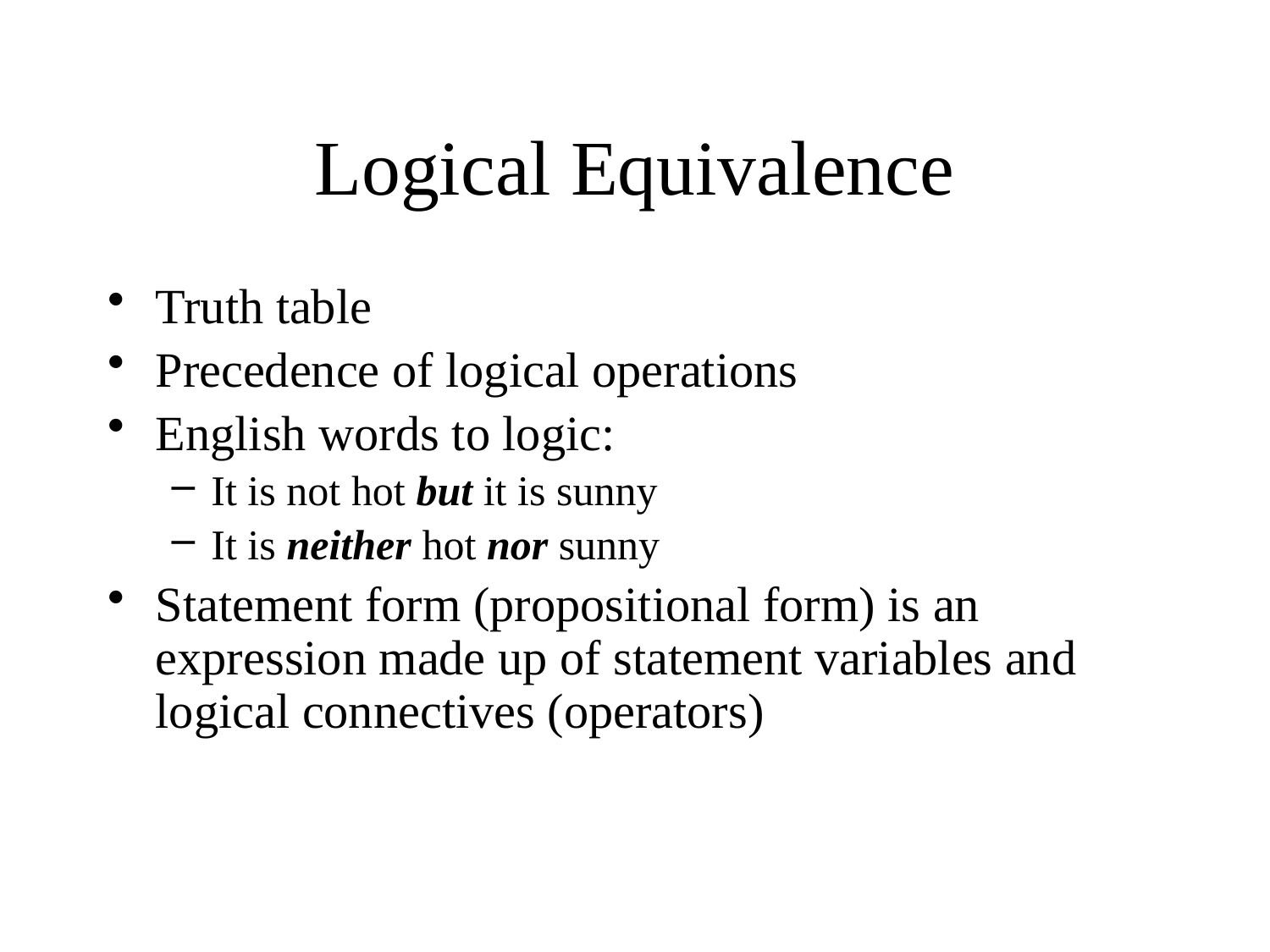

# Logical Equivalence
Truth table
Precedence of logical operations
English words to logic:
It is not hot but it is sunny
It is neither hot nor sunny
Statement form (propositional form) is an expression made up of statement variables and logical connectives (operators)